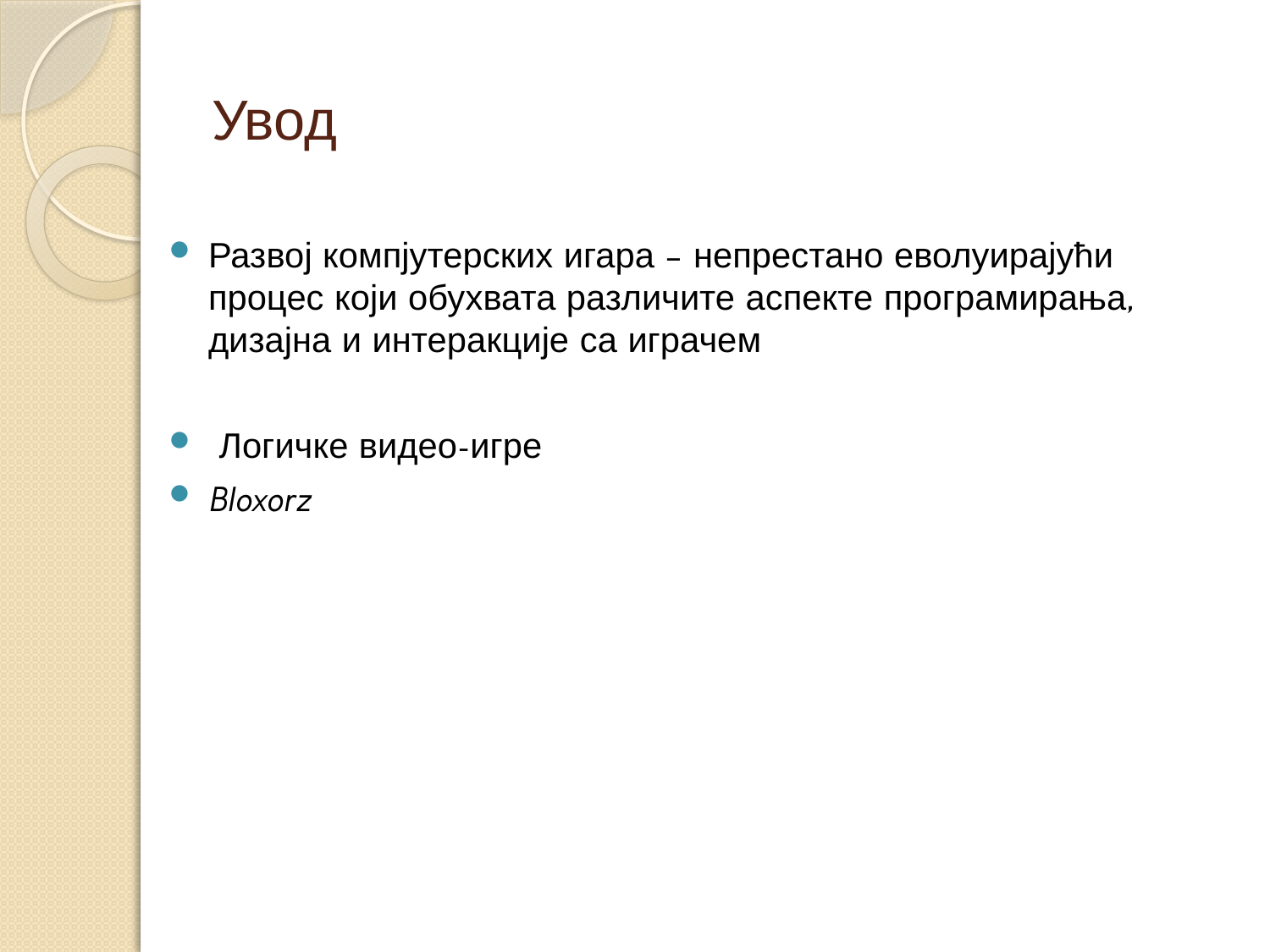

# Увод
Развој компјутерских игара – непрестано еволуирајући процес који обухвата различите аспекте програмирања, дизајна и интеракције са играчем

 Логичке видео-игре
Bloxorz